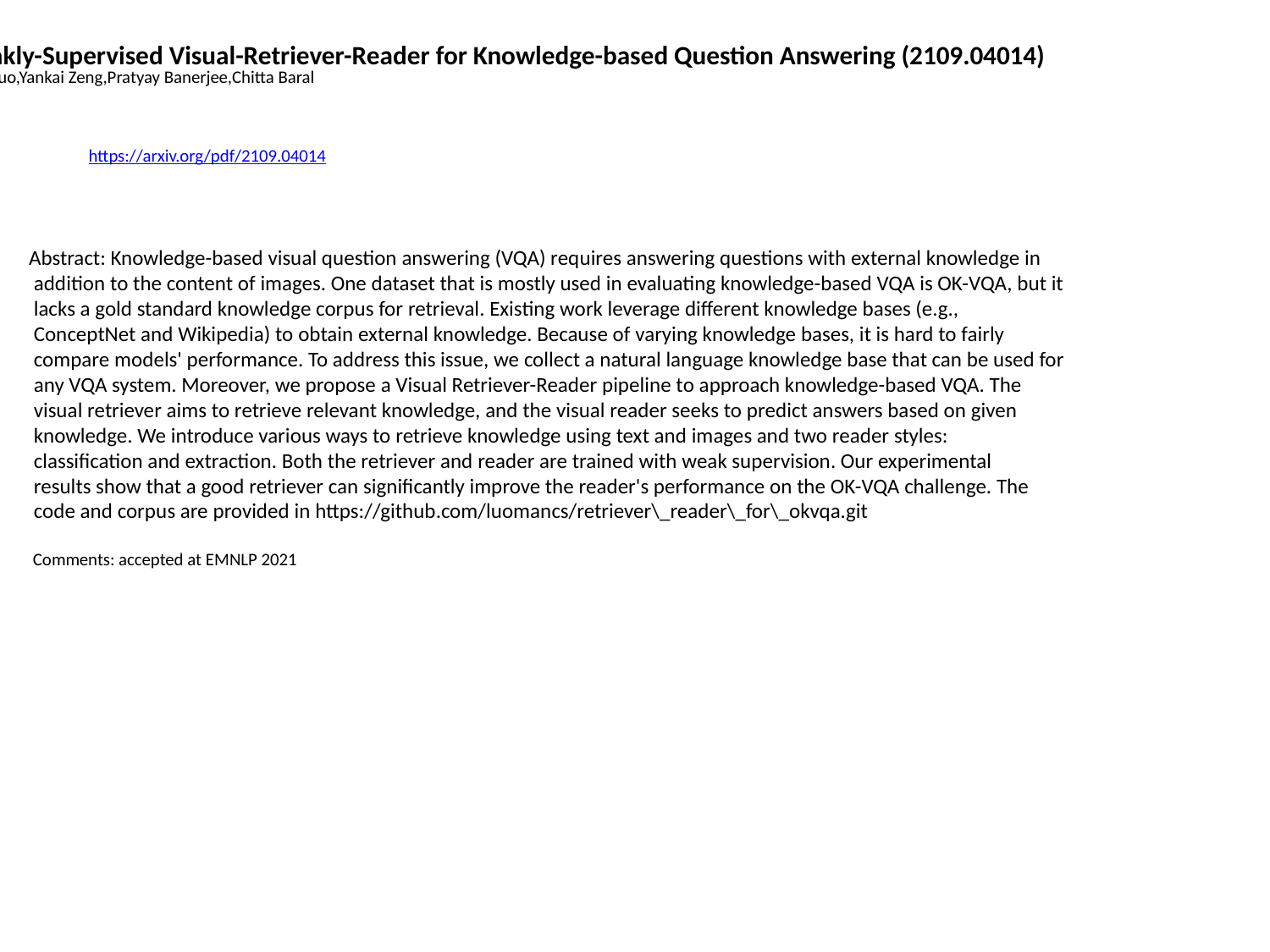

Weakly-Supervised Visual-Retriever-Reader for Knowledge-based Question Answering (2109.04014)
Man Luo,Yankai Zeng,Pratyay Banerjee,Chitta Baral

https://arxiv.org/pdf/2109.04014

Abstract: Knowledge-based visual question answering (VQA) requires answering questions with external knowledge in
 addition to the content of images. One dataset that is mostly used in evaluating knowledge-based VQA is OK-VQA, but it
 lacks a gold standard knowledge corpus for retrieval. Existing work leverage different knowledge bases (e.g.,
 ConceptNet and Wikipedia) to obtain external knowledge. Because of varying knowledge bases, it is hard to fairly
 compare models' performance. To address this issue, we collect a natural language knowledge base that can be used for
 any VQA system. Moreover, we propose a Visual Retriever-Reader pipeline to approach knowledge-based VQA. The
 visual retriever aims to retrieve relevant knowledge, and the visual reader seeks to predict answers based on given
 knowledge. We introduce various ways to retrieve knowledge using text and images and two reader styles:
 classification and extraction. Both the retriever and reader are trained with weak supervision. Our experimental
 results show that a good retriever can significantly improve the reader's performance on the OK-VQA challenge. The
 code and corpus are provided in https://github.com/luomancs/retriever\_reader\_for\_okvqa.git
 Comments: accepted at EMNLP 2021